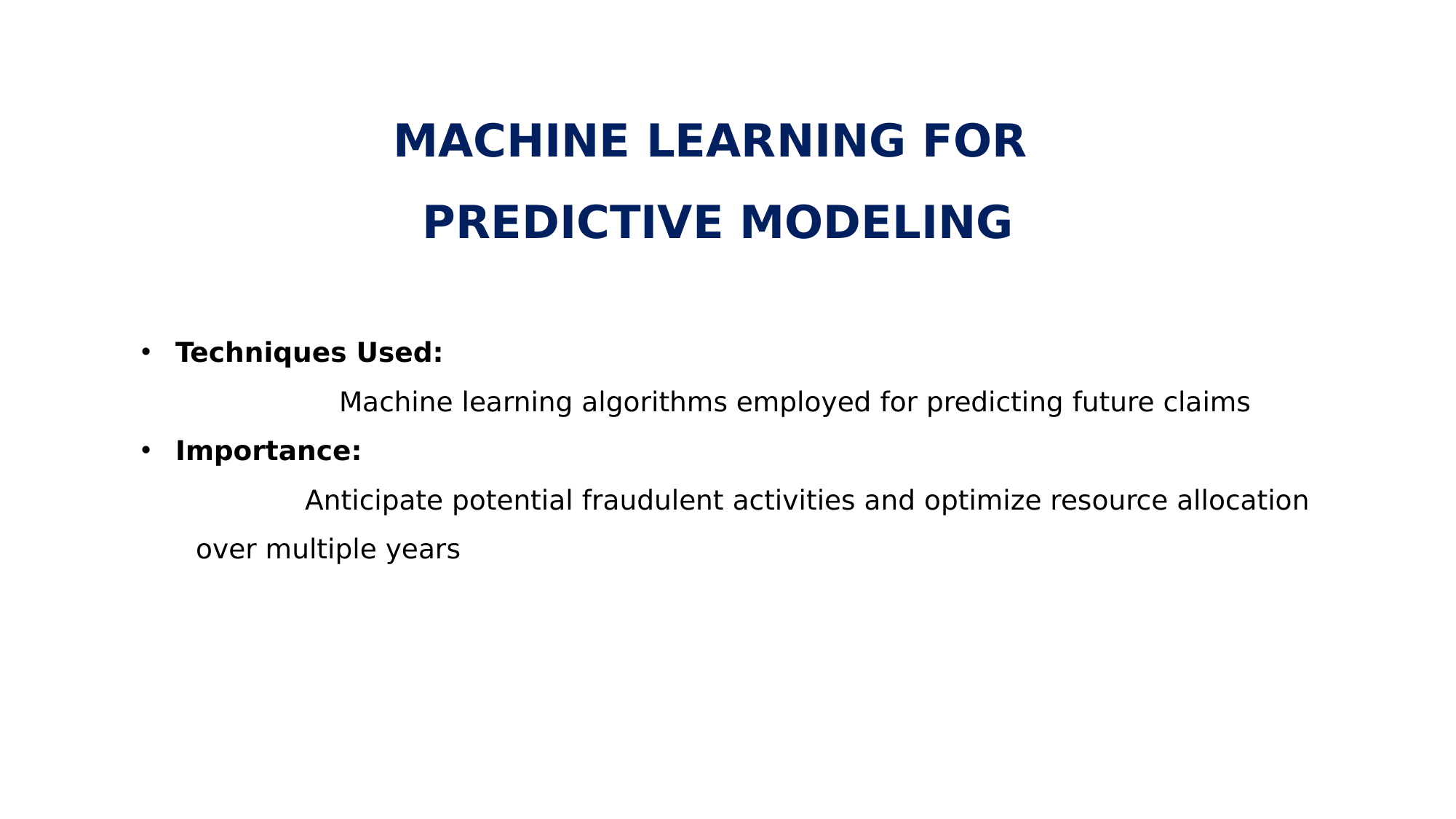

MACHINE LEARNING FOR
PREDICTIVE MODELING
Techniques Used:
	Machine learning algorithms employed for predicting future claims
Importance:
	Anticipate potential fraudulent activities and optimize resource allocation over multiple years